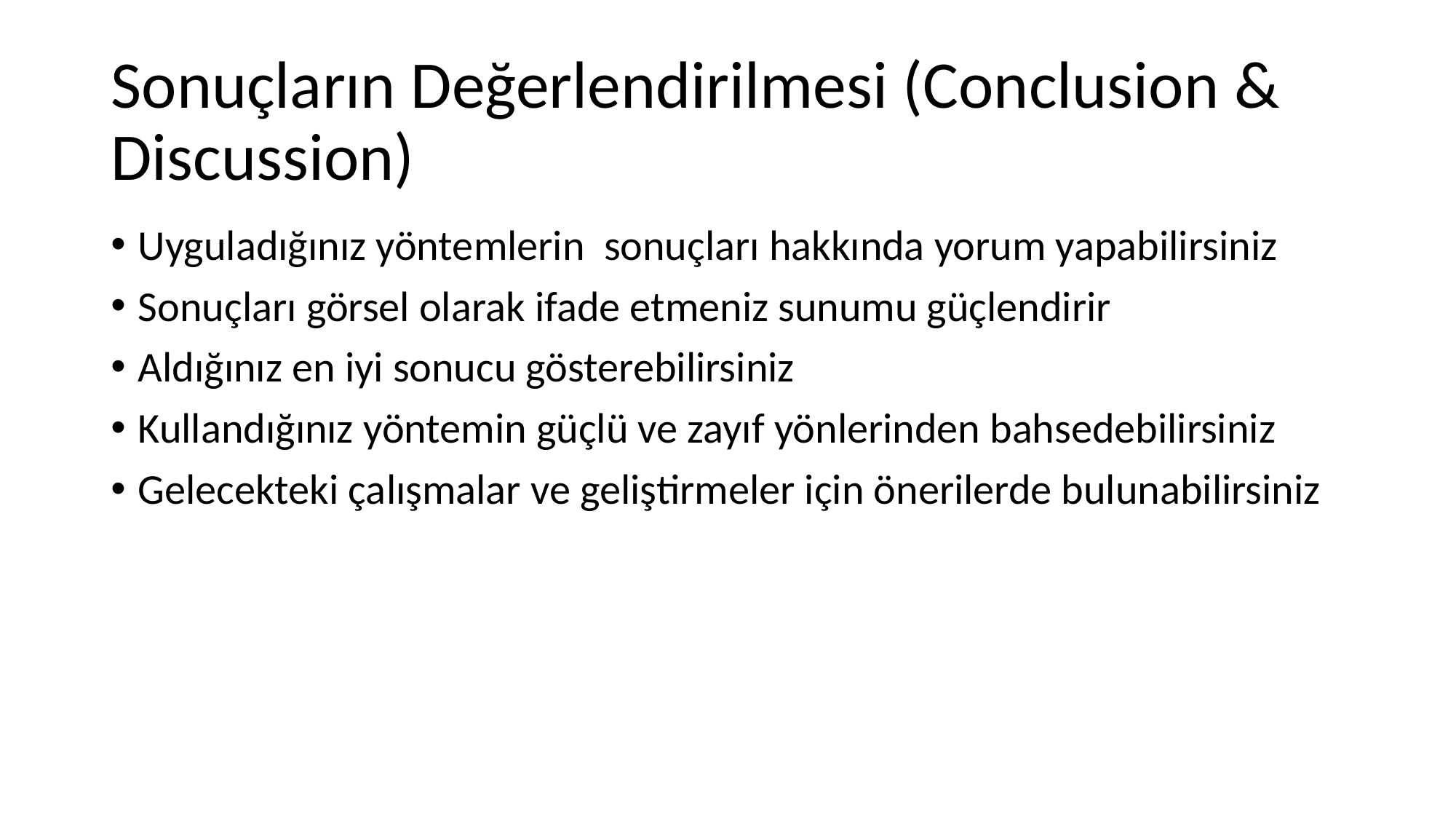

# Sonuçların Değerlendirilmesi (Conclusion & Discussion)
Uyguladığınız yöntemlerin  sonuçları hakkında yorum yapabilirsiniz
Sonuçları görsel olarak ifade etmeniz sunumu güçlendirir
Aldığınız en iyi sonucu gösterebilirsiniz
Kullandığınız yöntemin güçlü ve zayıf yönlerinden bahsedebilirsiniz
Gelecekteki çalışmalar ve geliştirmeler için önerilerde bulunabilirsiniz